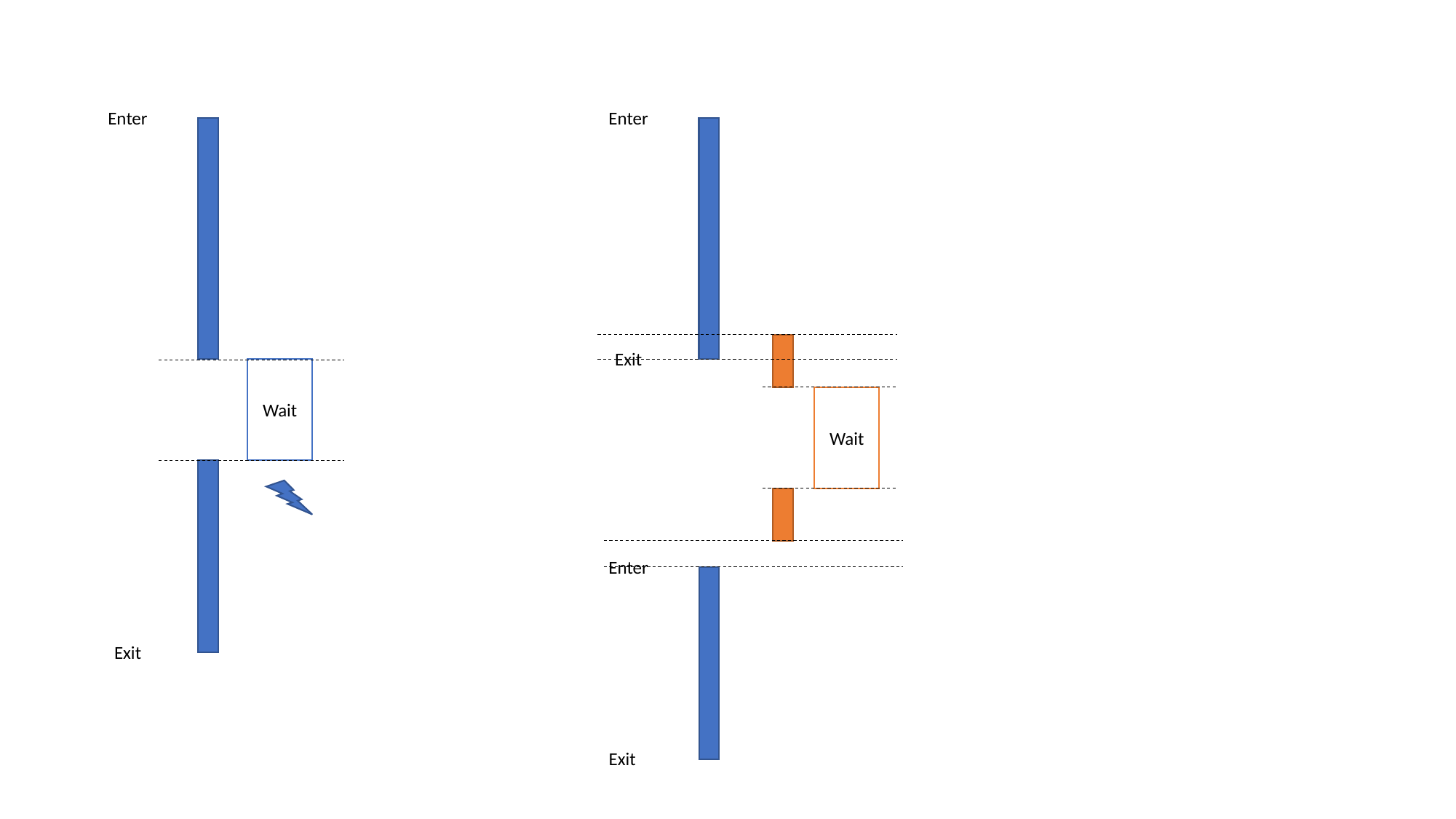

Enter
Enter

Exit
Wait
Wait

Enter

Exit
Exit